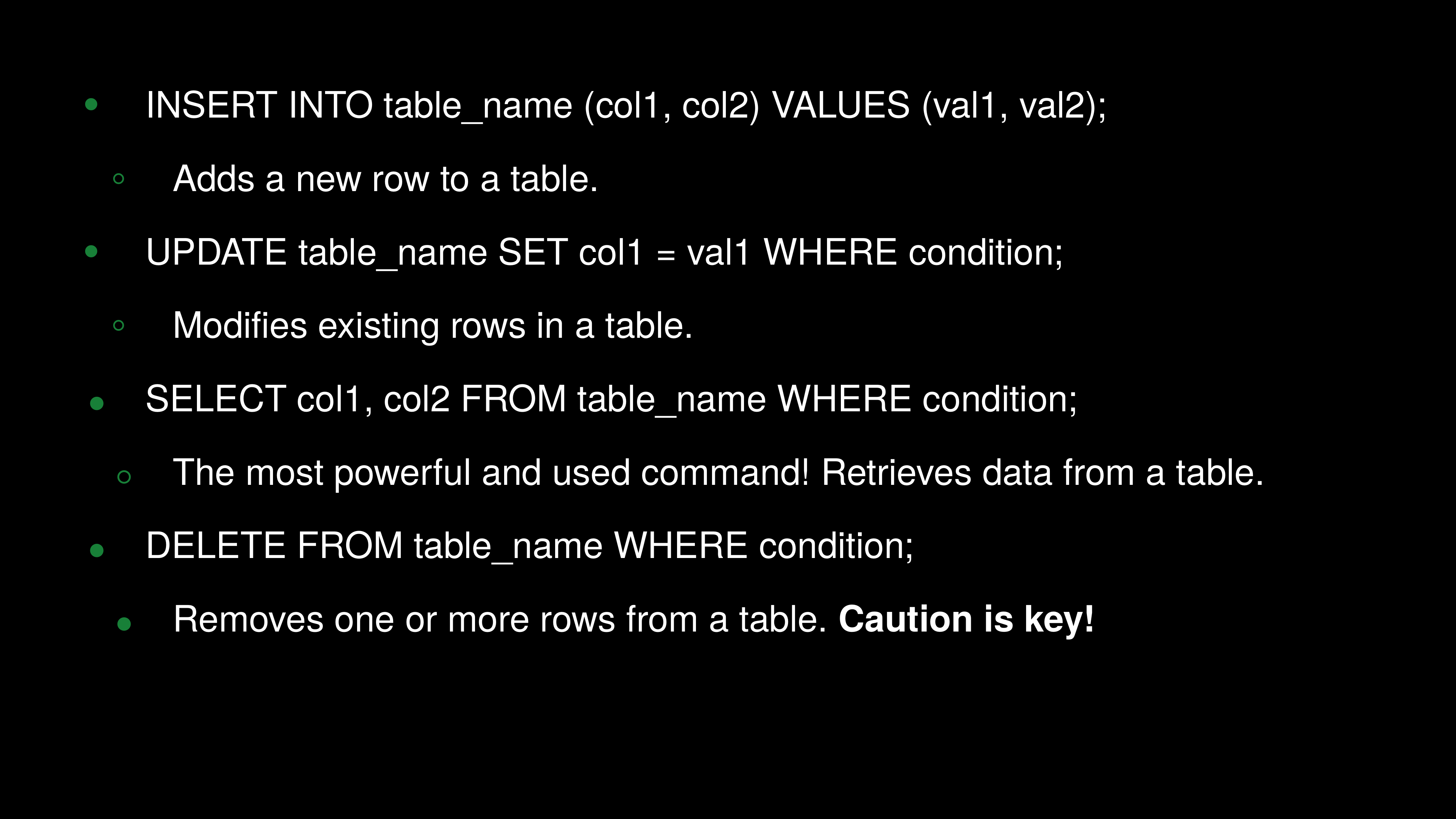

INSERT INTO table_name (col1, col2) VALUES (val1, val2);
Adds a new row to a table.
UPDATE table_name SET col1 = val1 WHERE condition;
Modifies existing rows in a table.
SELECT col1, col2 FROM table_name WHERE condition;
The most powerful and used command! Retrieves data from a table.
DELETE FROM table_name WHERE condition;
Removes one or more rows from a table. Caution is key!